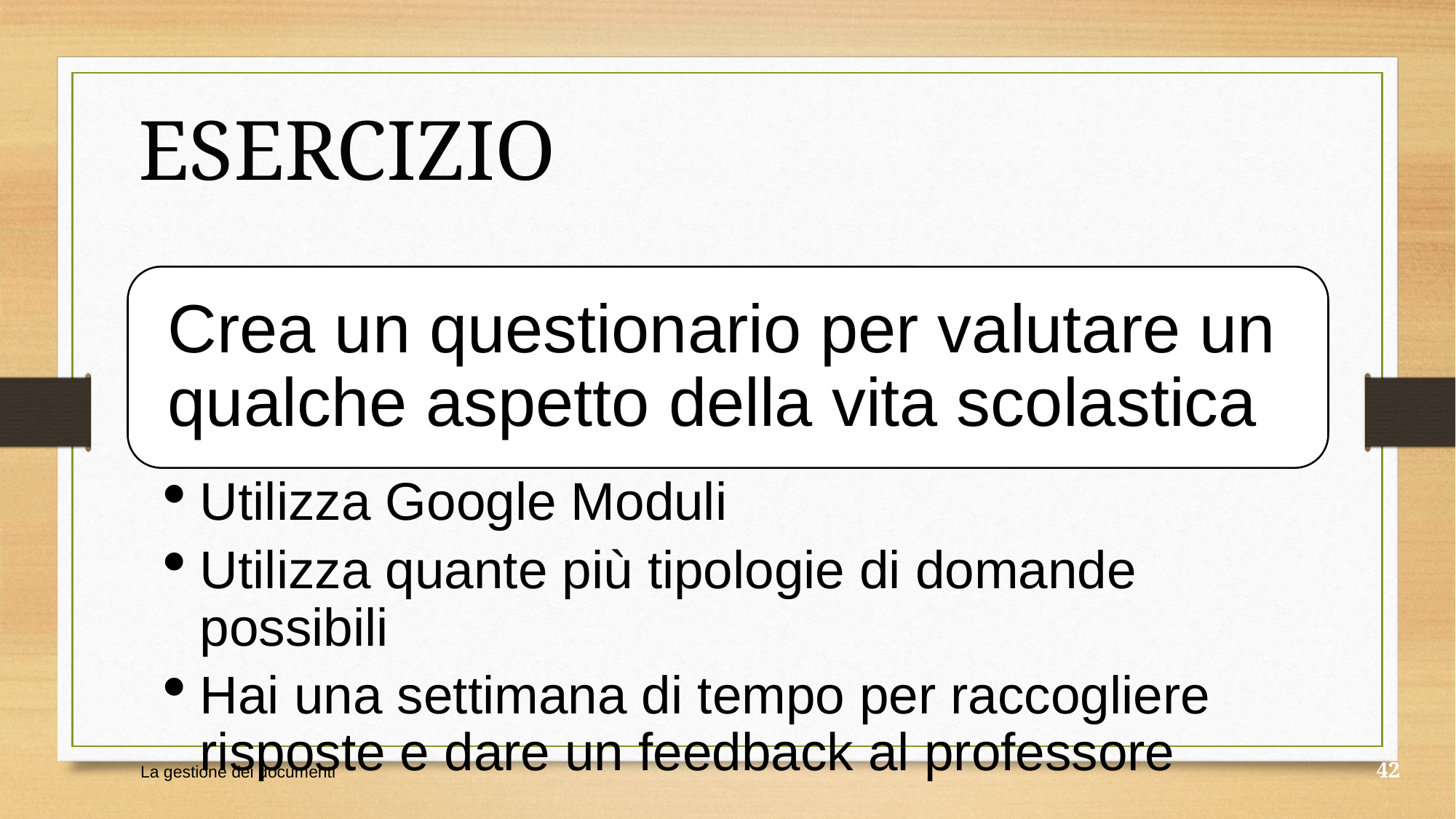

esercizio
Crea un questionario per valutare un qualche aspetto della vita scolastica
Utilizza Google Moduli
Utilizza quante più tipologie di domande possibili
Hai una settimana di tempo per raccogliere risposte e dare un feedback al professore
La gestione dei documenti
42